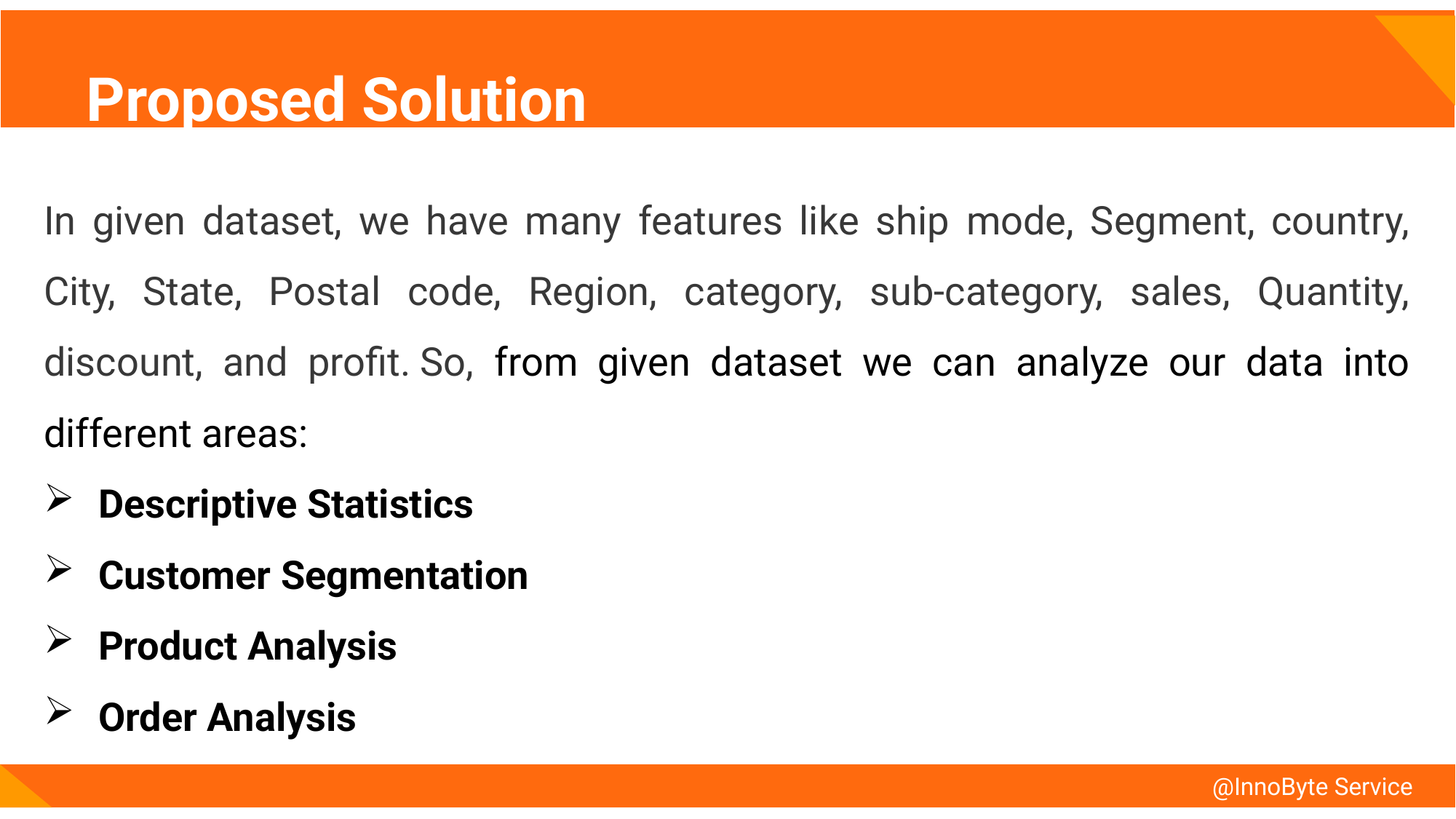

# Proposed Solution

In given dataset, we have many features like ship mode, Segment, country, City, State, Postal code, Region, category, sub-category, sales, Quantity, discount, and profit. So, from given dataset we can analyze our data into different areas:
Descriptive Statistics
Customer Segmentation
Product Analysis
Order Analysis

@InnoByte Service